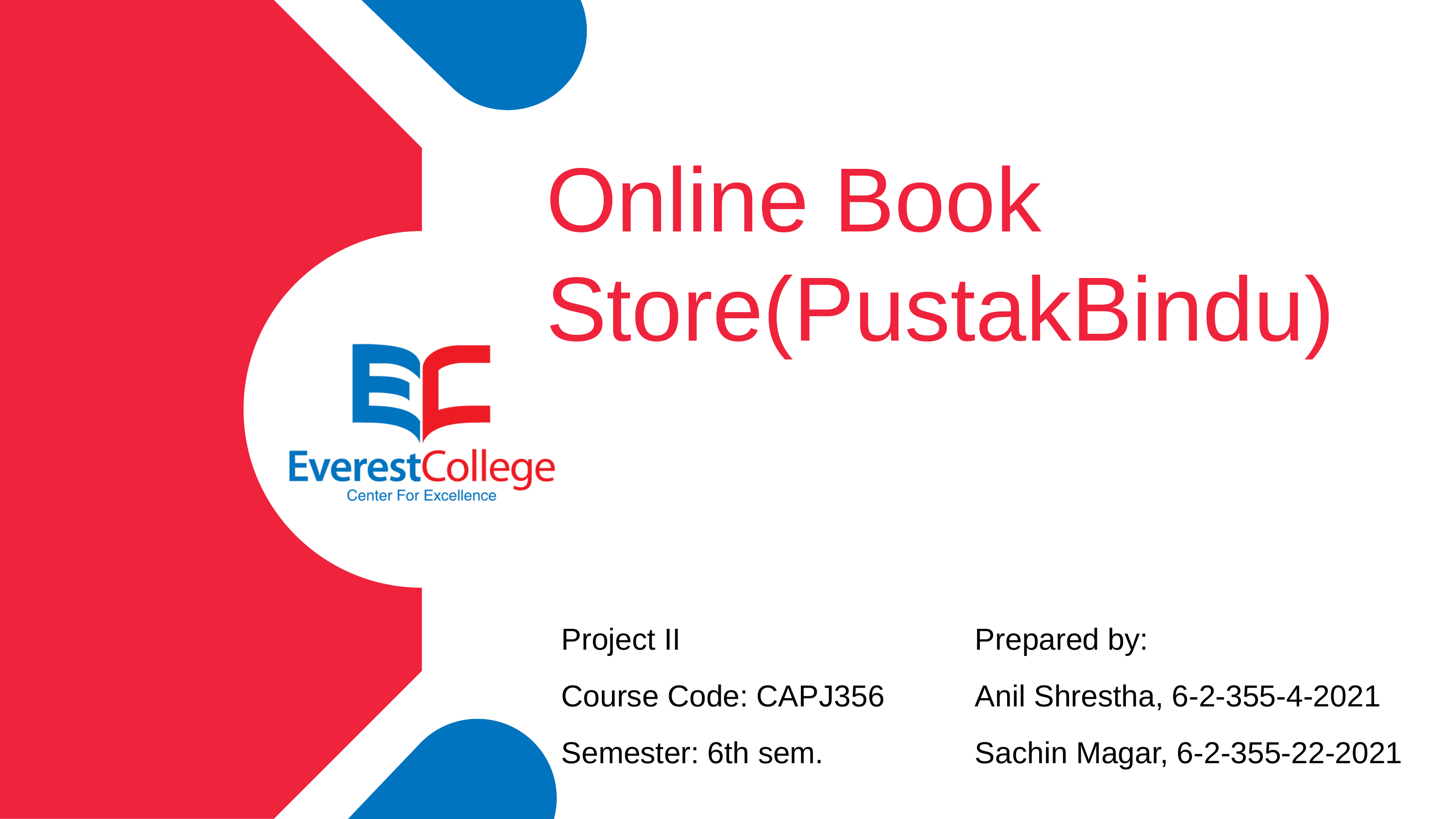

Online Book Store(PustakBindu)

Project II
Course Code: CAPJ356
Semester: 6th sem.
Prepared by:
Anil Shrestha, 6-2-355-4-2021
Sachin Magar, 6-2-355-22-2021